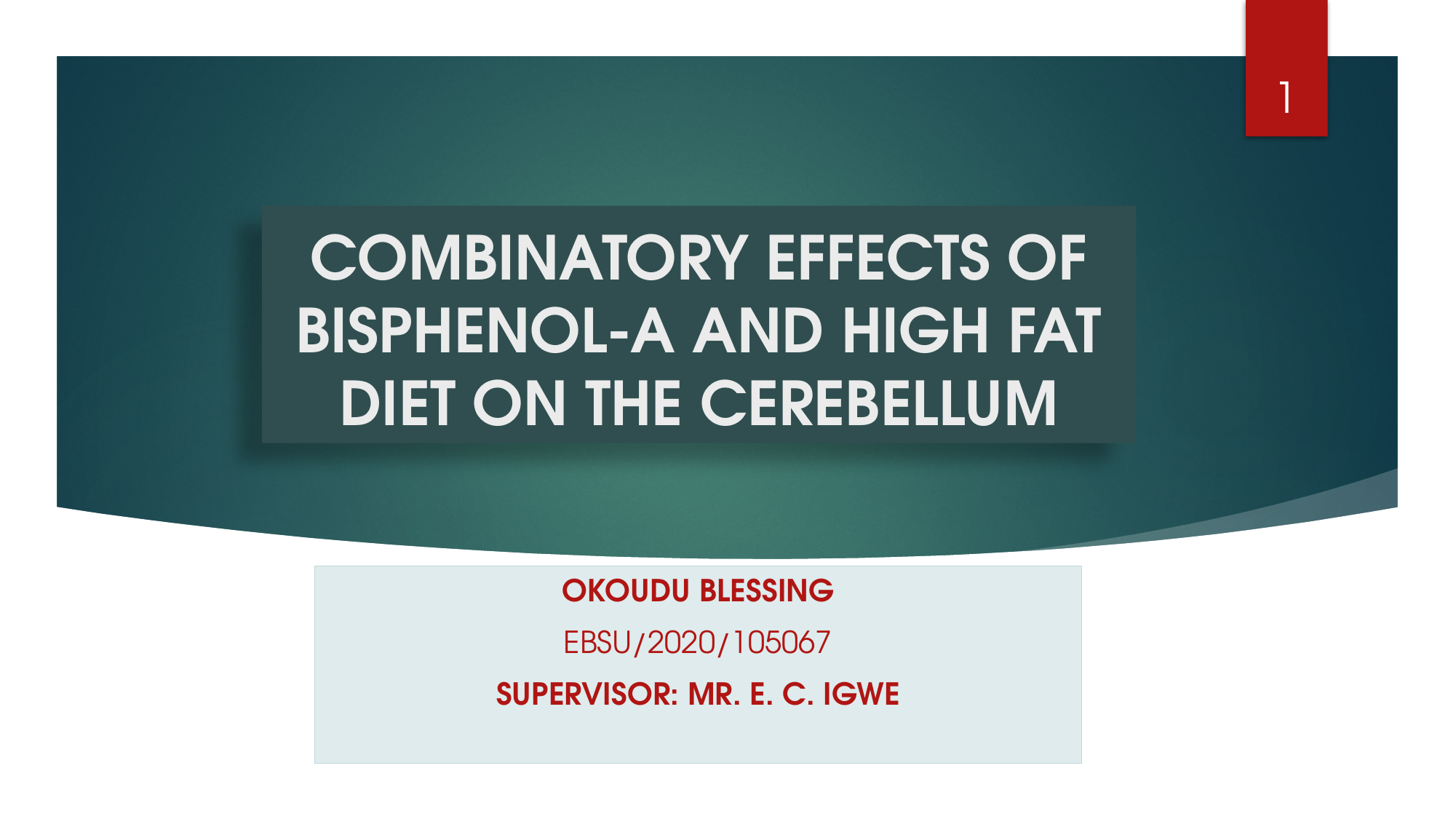

1

# COMBINATORY EFFECTS OF BISPHENOL-A AND HIGH FAT DIET ON THE CEREBELLUM
OKOUDU BLESSING
EBSU/2020/105067
SUPERVISOR: MR. E. C. IGWE